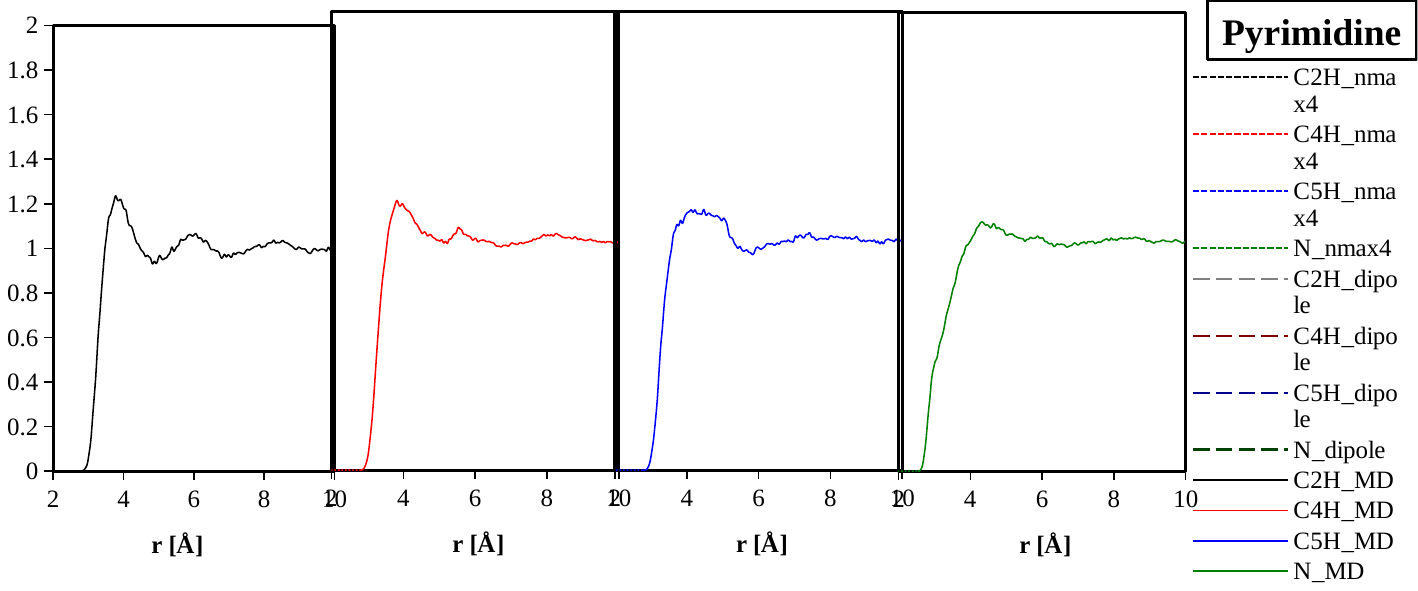

### Chart

| Category | C4H_MD | C4H_nmax4 | C4H_dipole |
|---|---|---|---|

### Chart

| Category | C5H_MD | C5H_nmax4 | C5H_dipole |
|---|---|---|---|

### Chart

| Category | C2H_MD | C4H_MD | C5H_MD | N_MD | C2H_nmax4 | C4H_nmax4 | C5H_nmax4 | N_nmax4 | C2H_dipole | C4H_dipole | C5H_dipole | N_dipole |
|---|---|---|---|---|---|---|---|---|---|---|---|---|
Pyrimidine

### Chart

| Category | C2H_MD | C2H_nmax4 | C2H_dipole |
|---|---|---|---|

### Chart

| Category | N_MD | N_nmax4 | N_dipole |
|---|---|---|---|